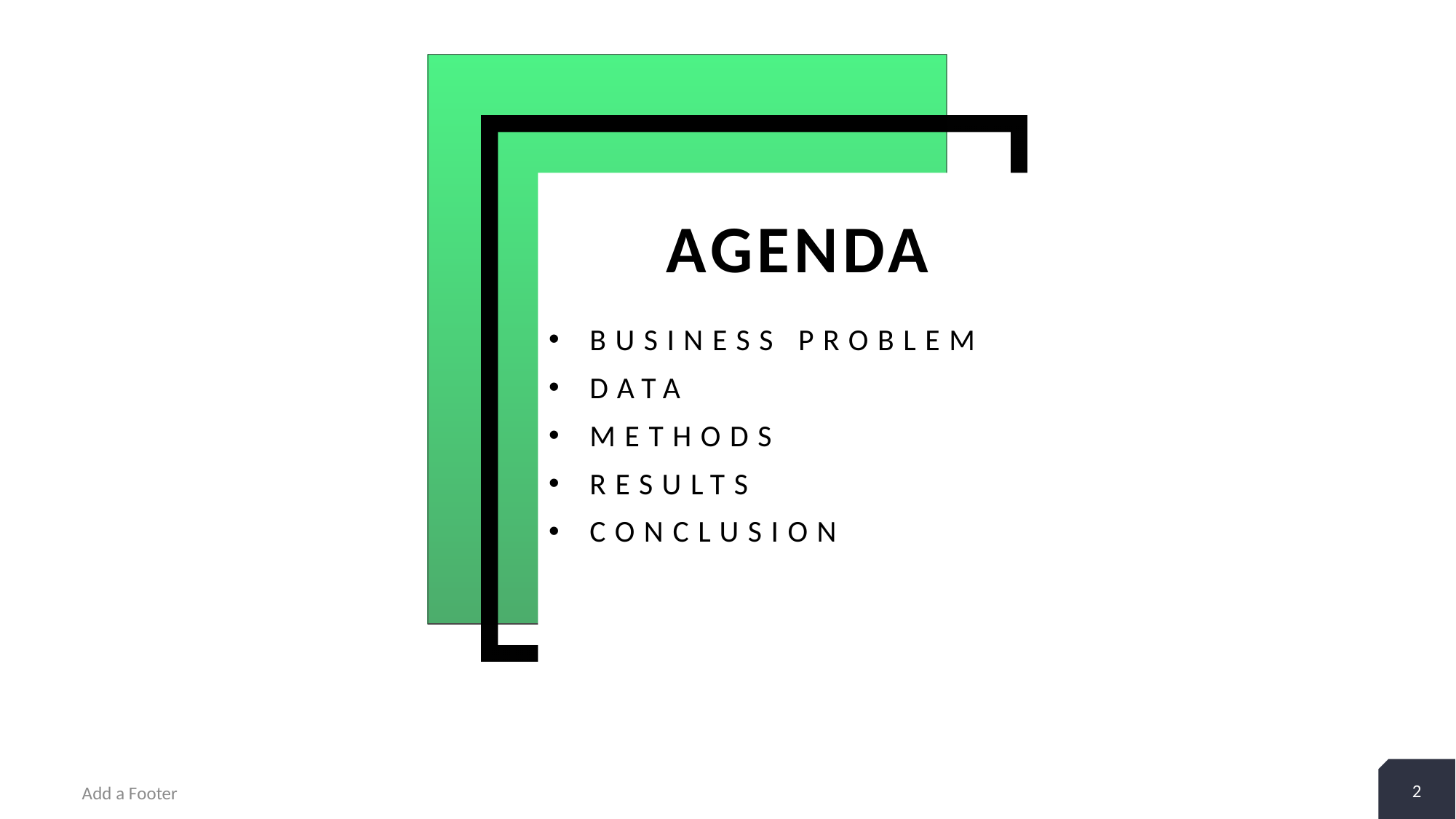

# Agenda
Business Problem
Data
Methods
Results
Conclusion
2
Add a Footer